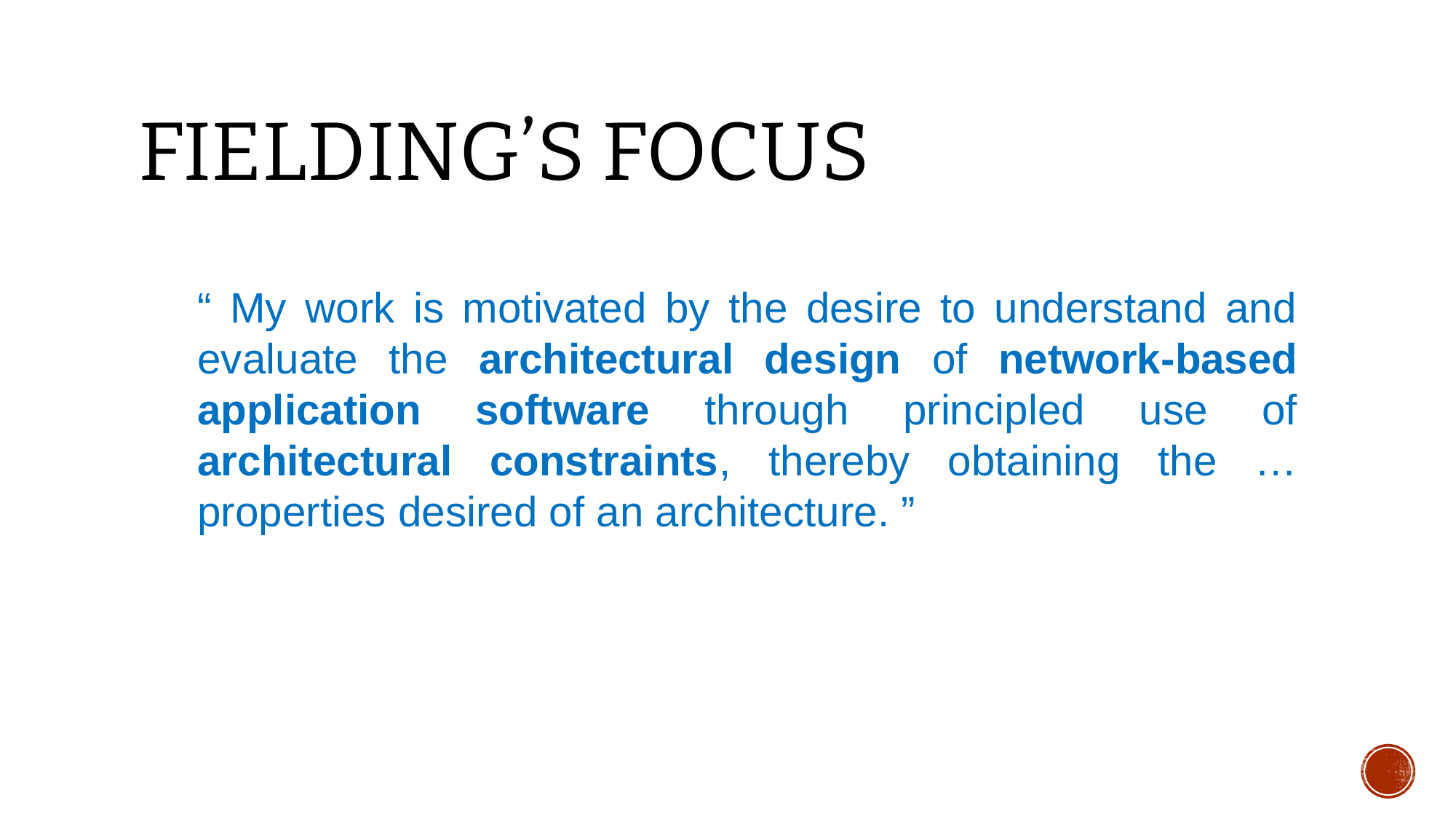

# Fielding’s FOCUS
“ My work is motivated by the desire to understand and evaluate the architectural design of network-based application software through principled use of architectural constraints, thereby obtaining the …properties desired of an architecture. ”